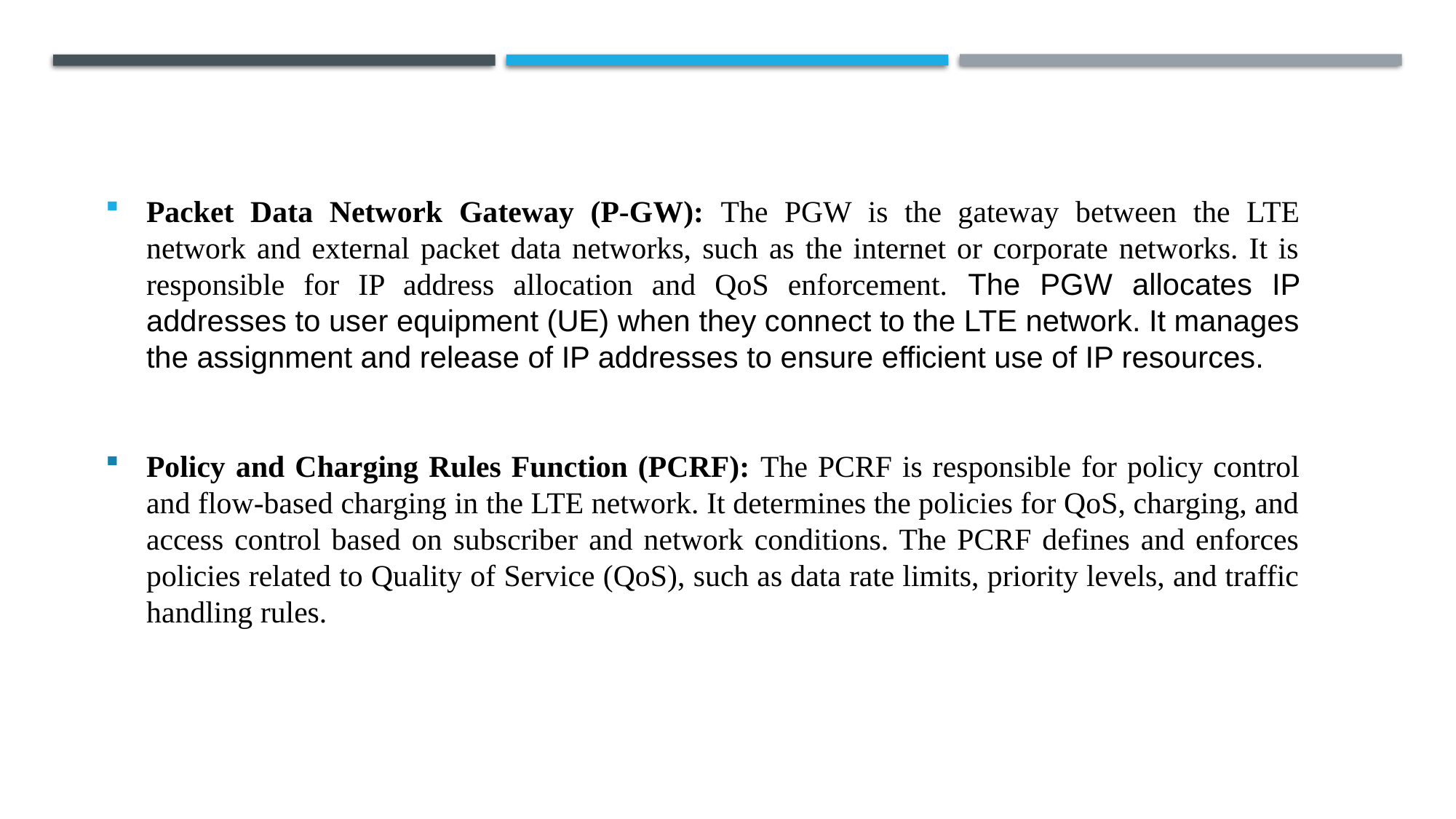

Packet Data Network Gateway (P-GW): The PGW is the gateway between the LTE network and external packet data networks, such as the internet or corporate networks. It is responsible for IP address allocation and QoS enforcement. The PGW allocates IP addresses to user equipment (UE) when they connect to the LTE network. It manages the assignment and release of IP addresses to ensure efficient use of IP resources.

Policy and Charging Rules Function (PCRF): The PCRF is responsible for policy control and flow-based charging in the LTE network. It determines the policies for QoS, charging, and access control based on subscriber and network conditions. The PCRF defines and enforces policies related to Quality of Service (QoS), such as data rate limits, priority levels, and traffic handling rules.